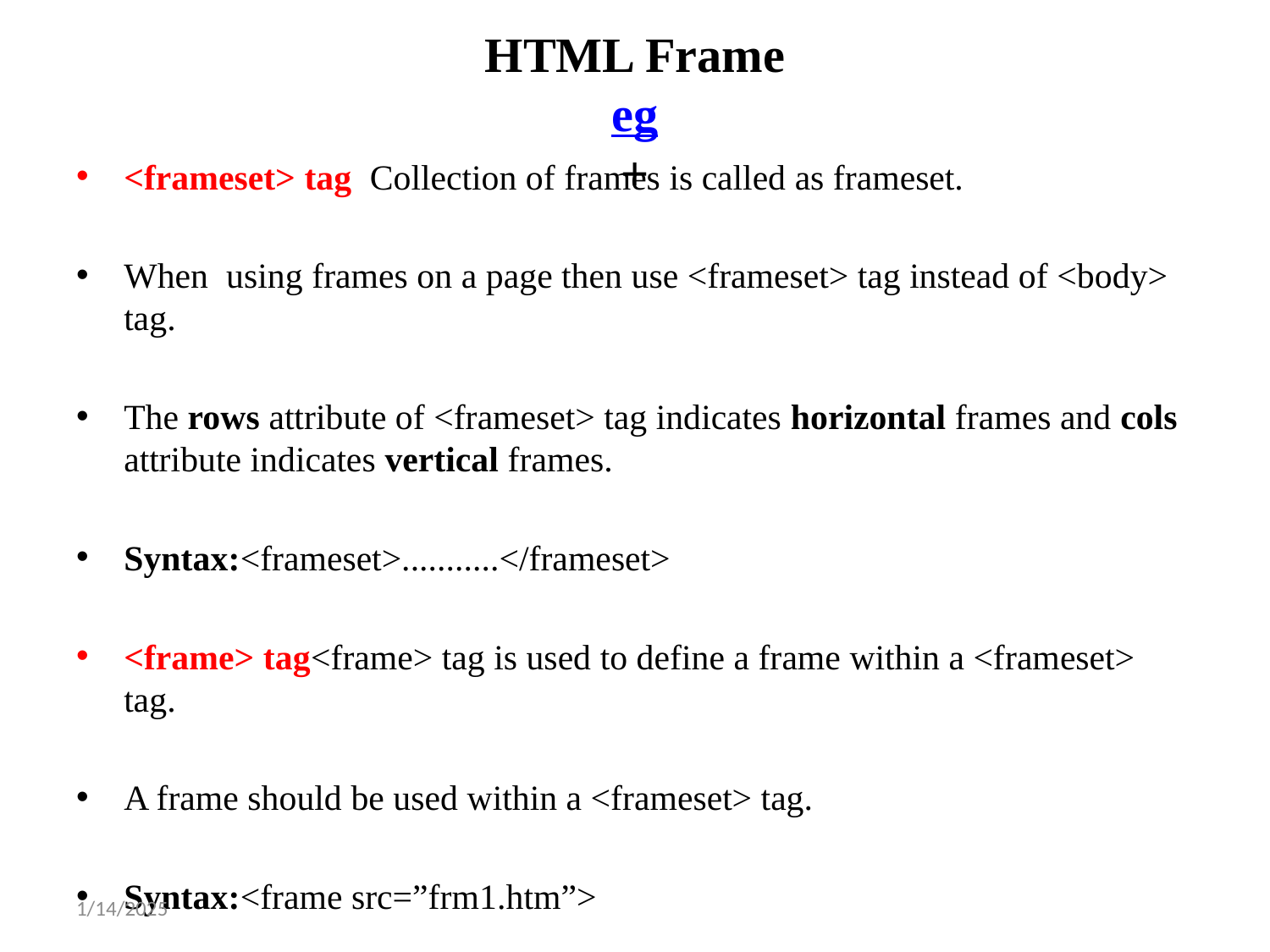

# HTML Frame eg +
<frameset> tag  Collection of frames is called as frameset.

When  using frames on a page then use <frameset> tag instead of <body> tag.

The rows attribute of <frameset> tag indicates horizontal frames and cols attribute indicates vertical frames.

Syntax:<frameset>...........</frameset>

<frame> tag<frame> tag is used to define a frame within a <frameset> tag.

A frame should be used within a <frameset> tag.

Syntax:<frame src=”frm1.htm”>
1/14/2025